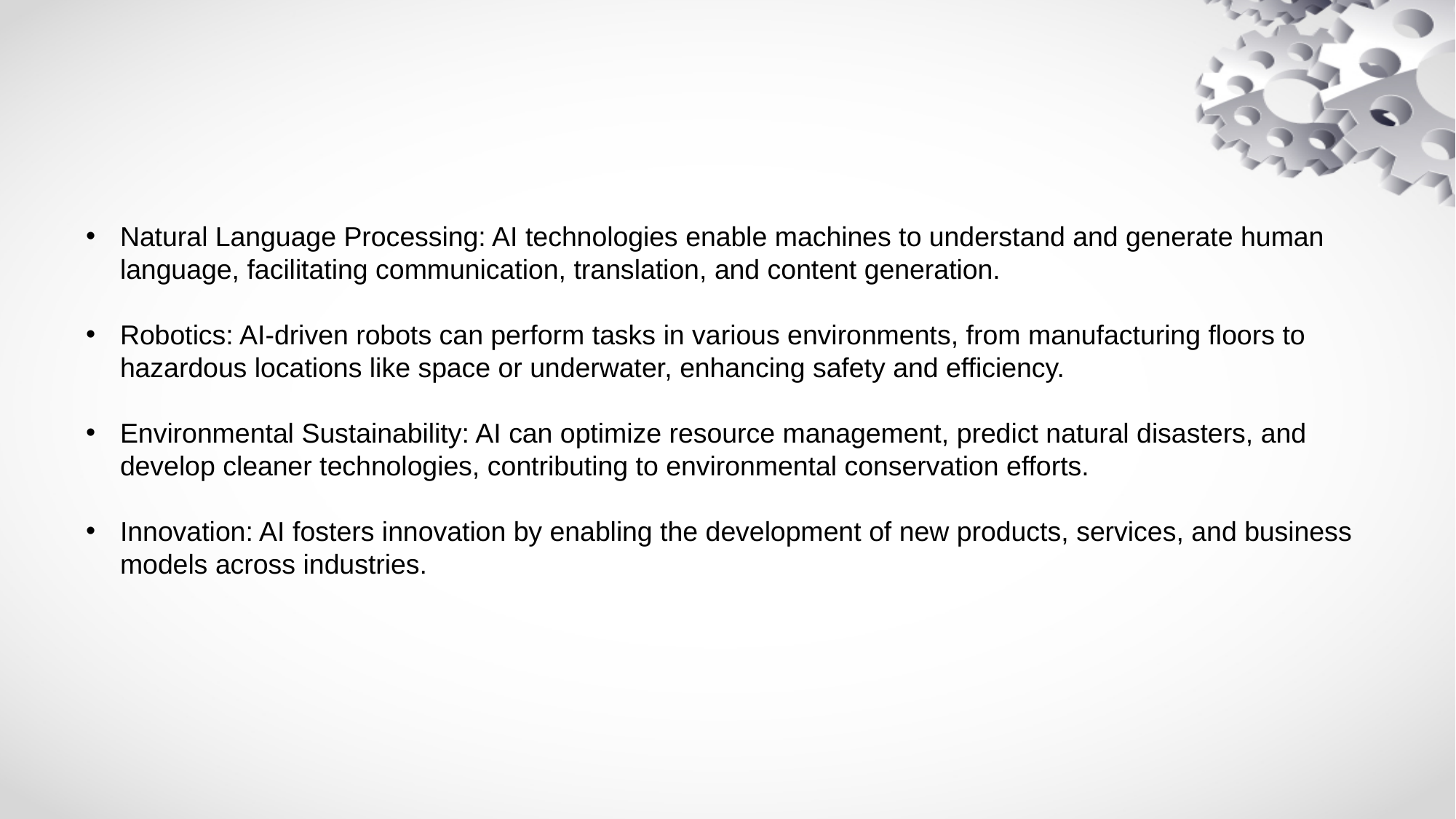

Natural Language Processing: AI technologies enable machines to understand and generate human language, facilitating communication, translation, and content generation.

Robotics: AI-driven robots can perform tasks in various environments, from manufacturing floors to hazardous locations like space or underwater, enhancing safety and efficiency.

Environmental Sustainability: AI can optimize resource management, predict natural disasters, and develop cleaner technologies, contributing to environmental conservation efforts.

Innovation: AI fosters innovation by enabling the development of new products, services, and business models across industries.